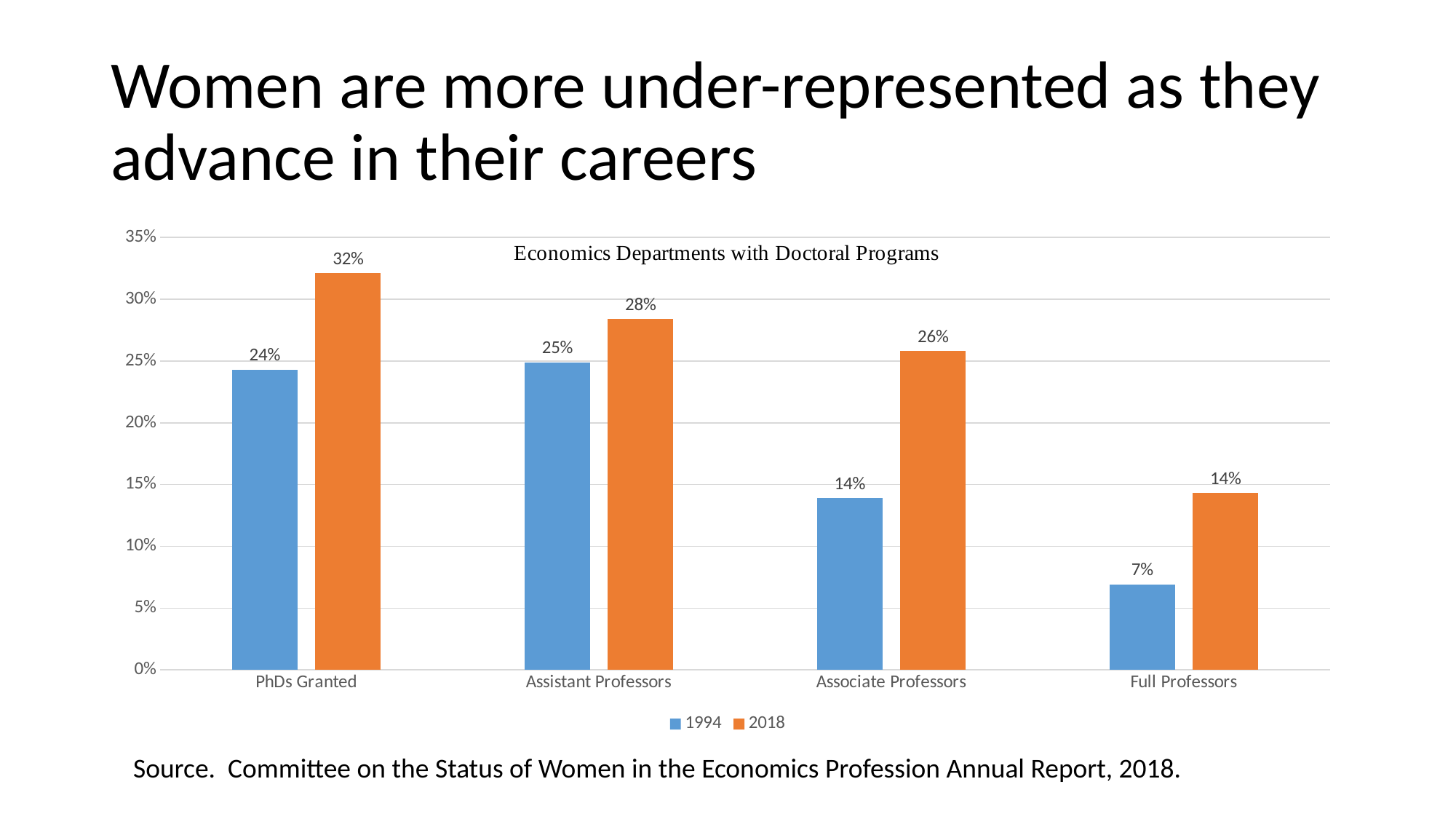

# Women are more under-represented as they advance in their careers

### Chart

| Category | 1994 | 2018 |
|---|---|---|
| PhDs Granted | 0.243 | 0.321 |
| Assistant Professors | 0.249 | 0.284 |
| Associate Professors | 0.139 | 0.258 |
| Full Professors | 0.069 | 0.143 |
Source.  Committee on the Status of Women in the Economics Profession Annual Report, 2018.